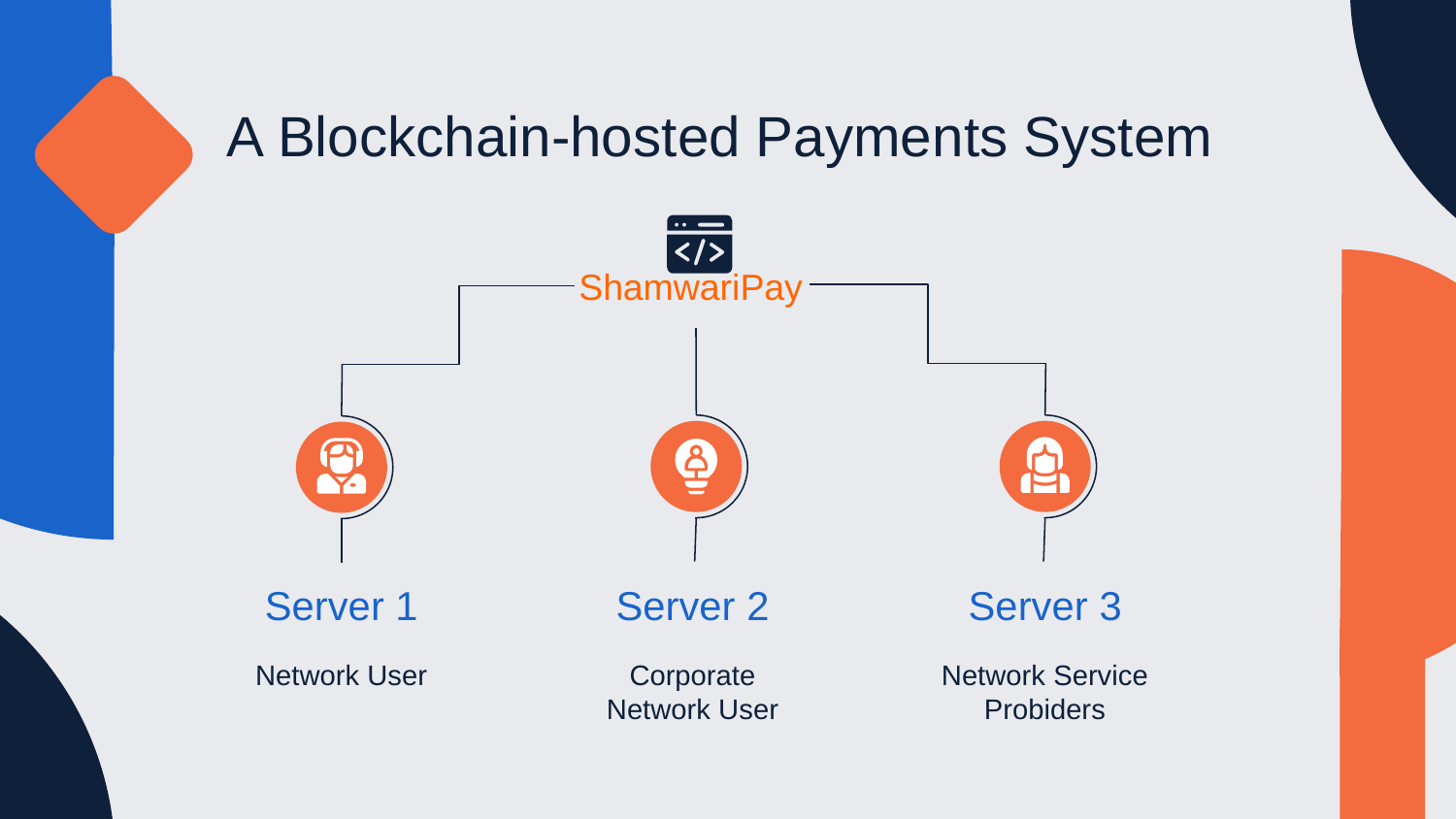

# A Blockchain-hosted Payments System

ShamwariPay

Server 1
Server 2
Server 3
Network User
Corporate Network User
Network Service Probiders